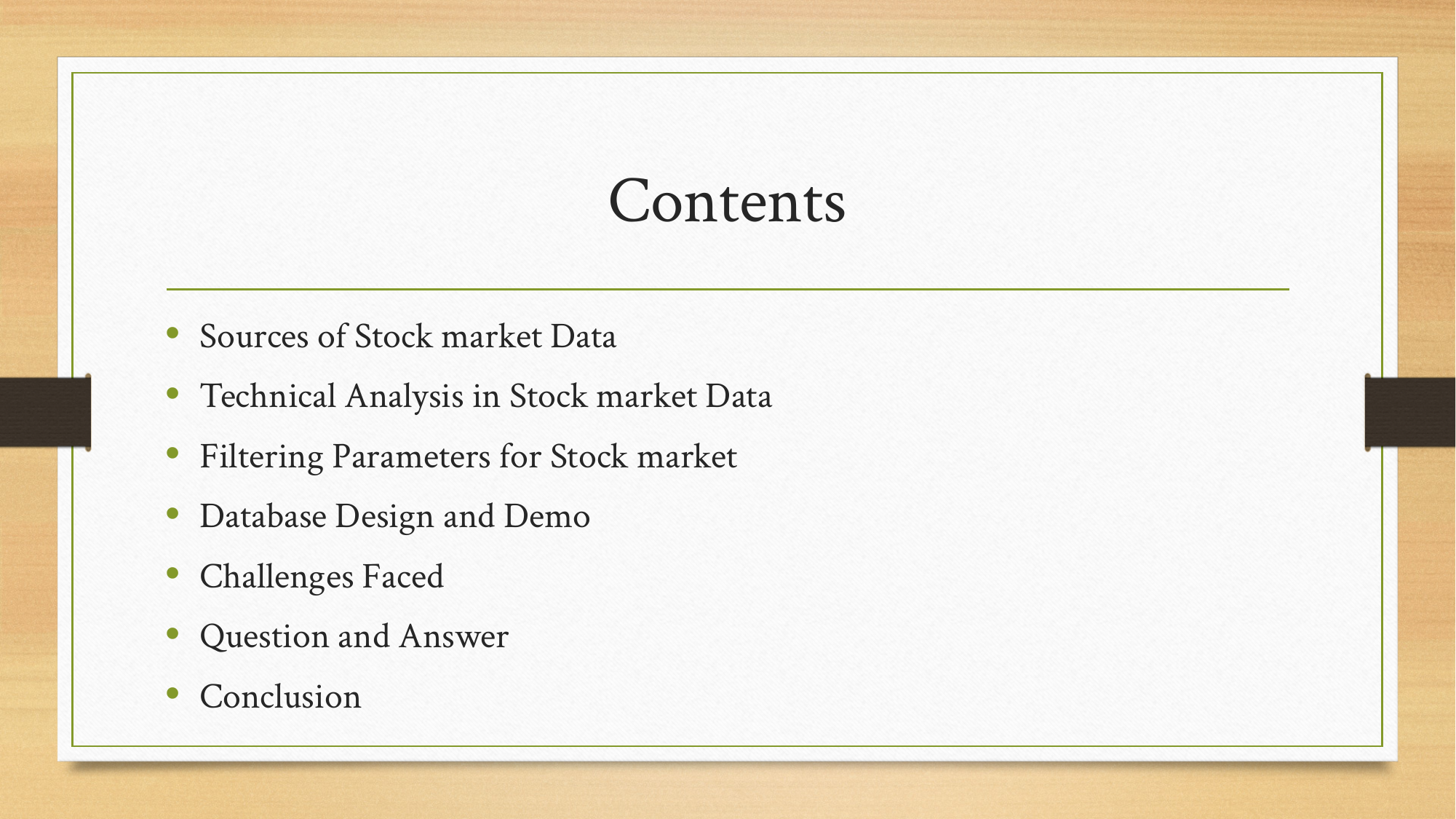

# Contents
Sources of Stock market Data
Technical Analysis in Stock market Data
Filtering Parameters for Stock market
Database Design and Demo
Challenges Faced
Question and Answer
Conclusion